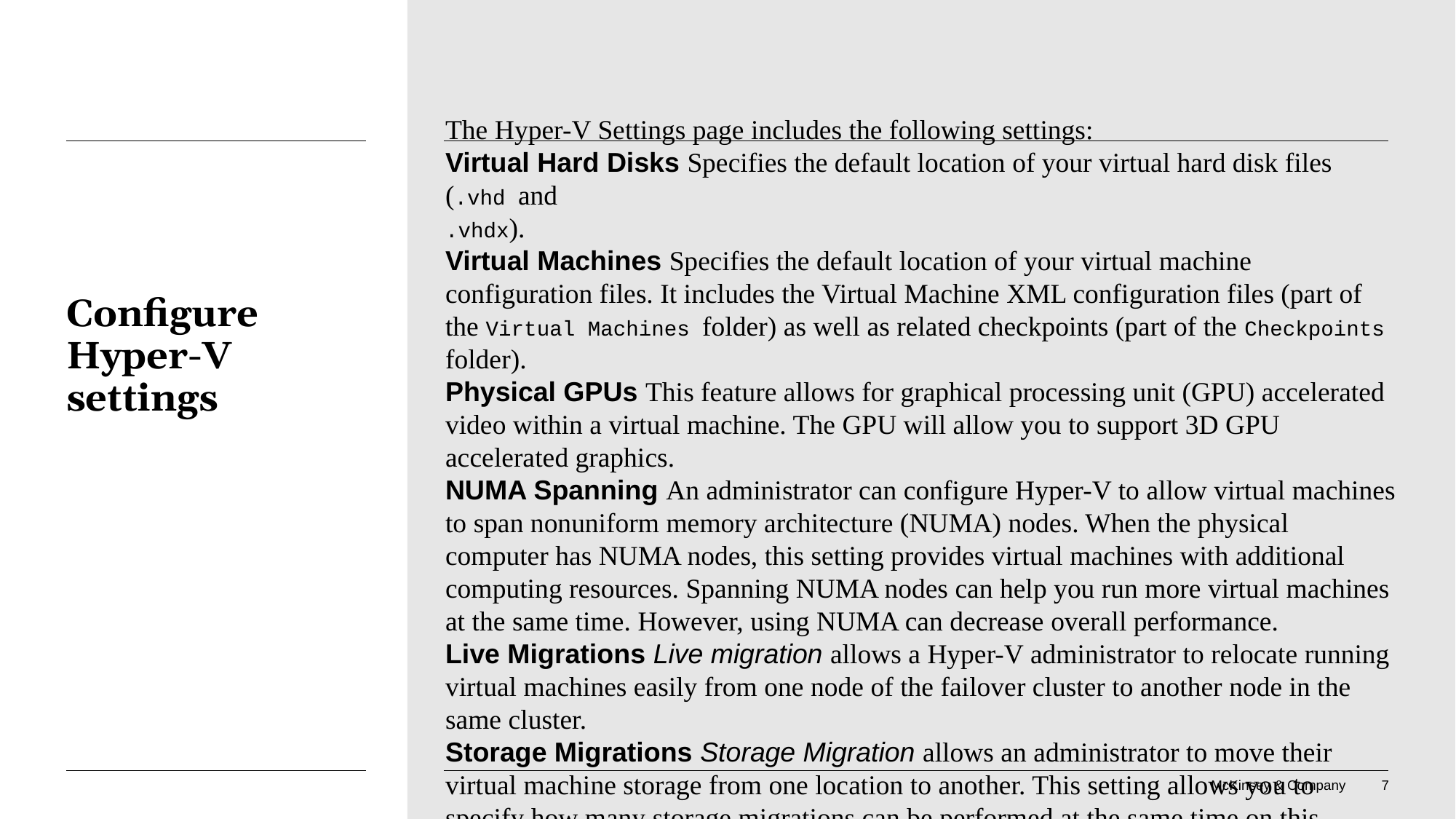

The Hyper-V Settings page includes the following settings:
Virtual Hard Disks Specifies the default location of your virtual hard disk files (.vhd and
.vhdx).
Virtual Machines Specifies the default location of your virtual machine configuration files. It includes the Virtual Machine XML configuration files (part of the Virtual Machines folder) as well as related checkpoints (part of the Checkpoints folder).
Physical GPUs This feature allows for graphical processing unit (GPU) accelerated video within a virtual machine. The GPU will allow you to support 3D GPU accelerated graphics.
NUMA Spanning An administrator can configure Hyper-V to allow virtual machines to span nonuniform memory architecture (NUMA) nodes. When the physical computer has NUMA nodes, this setting provides virtual machines with additional computing resources. Spanning NUMA nodes can help you run more virtual machines at the same time. However, using NUMA can decrease overall performance.
Live Migrations Live migration allows a Hyper-V administrator to relocate running virtual machines easily from one node of the failover cluster to another node in the same cluster.
Storage Migrations Storage Migration allows an administrator to move their virtual machine storage from one location to another. This setting allows you to specify how many storage migrations can be performed at the same time on this system.
# Configure Hyper-V settings